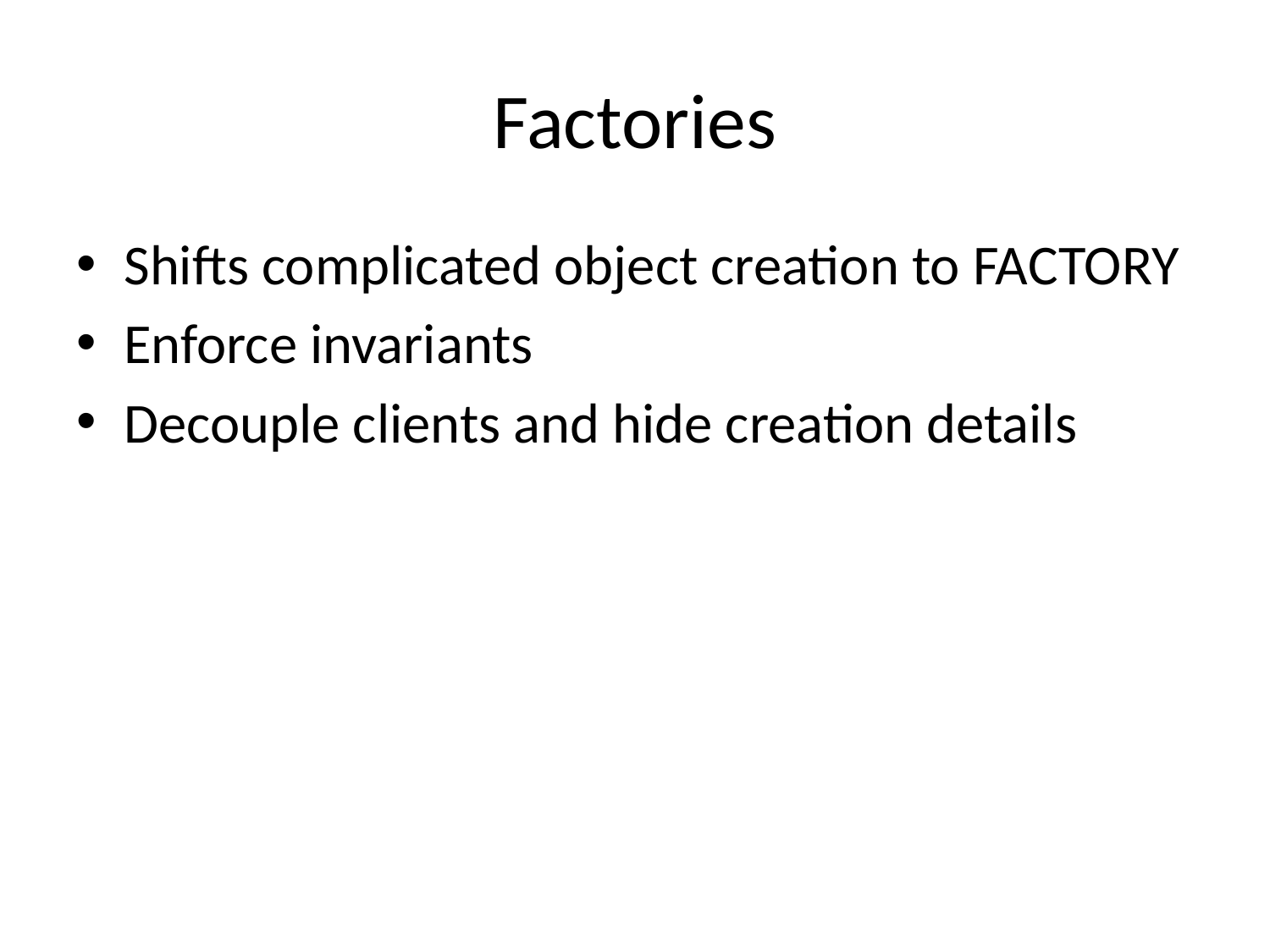

# Factories
Shifts complicated object creation to FACTORY
Enforce invariants
Decouple clients and hide creation details